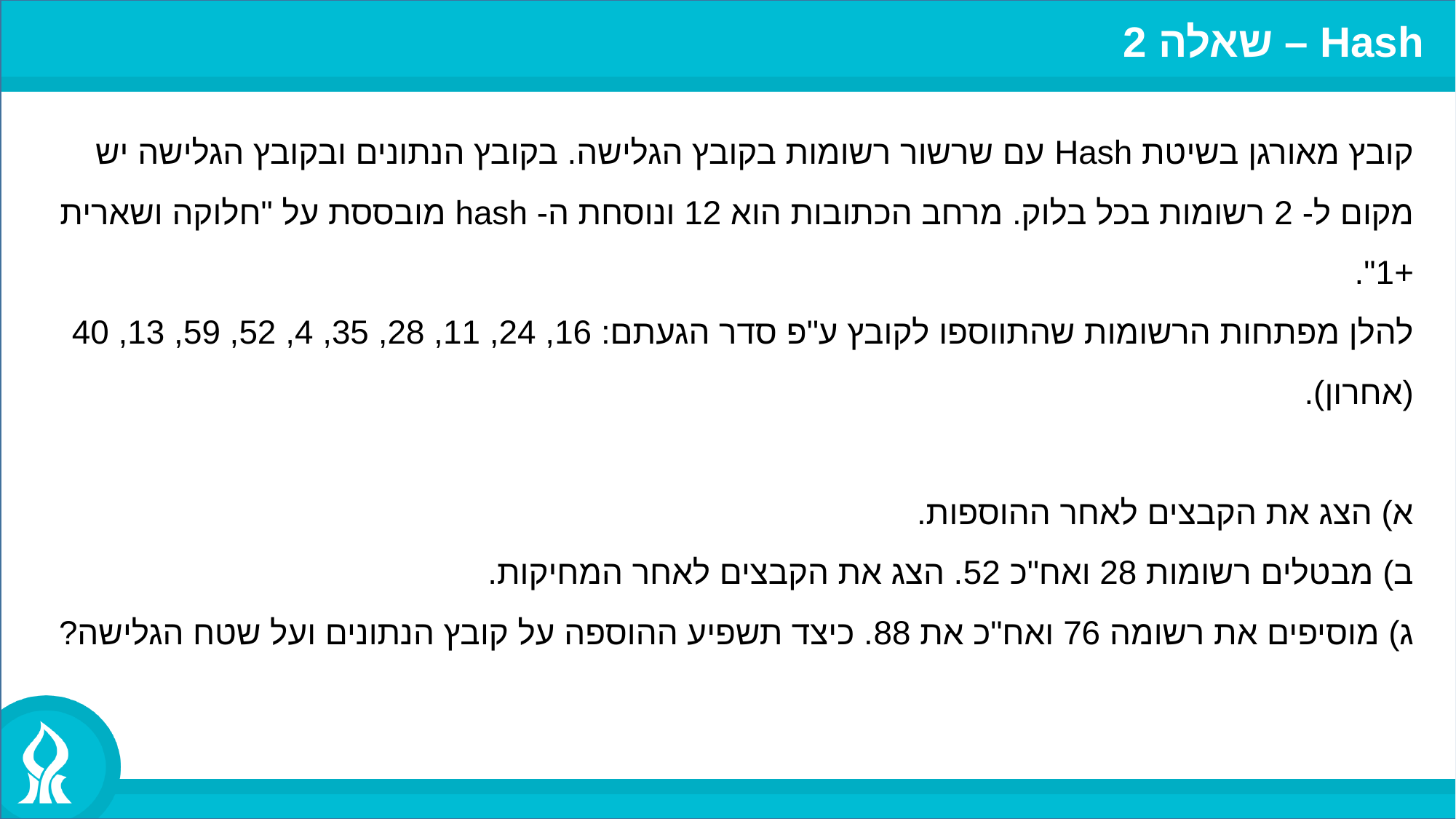

Hash – שאלה 2
קובץ מאורגן בשיטת Hash עם שרשור רשומות בקובץ הגלישה. בקובץ הנתונים ובקובץ הגלישה יש מקום ל- 2 רשומות בכל בלוק. מרחב הכתובות הוא 12 ונוסחת ה- hash מובססת על "חלוקה ושארית +1".
להלן מפתחות הרשומות שהתווספו לקובץ ע"פ סדר הגעתם: 16, 24, 11, 28, 35, 4, 52, 59, 13, 40 (אחרון).

א) הצג את הקבצים לאחר ההוספות.
ב) מבטלים רשומות 28 ואח"כ 52. הצג את הקבצים לאחר המחיקות.
ג) מוסיפים את רשומה 76 ואח"כ את 88. כיצד תשפיע ההוספה על קובץ הנתונים ועל שטח הגלישה?